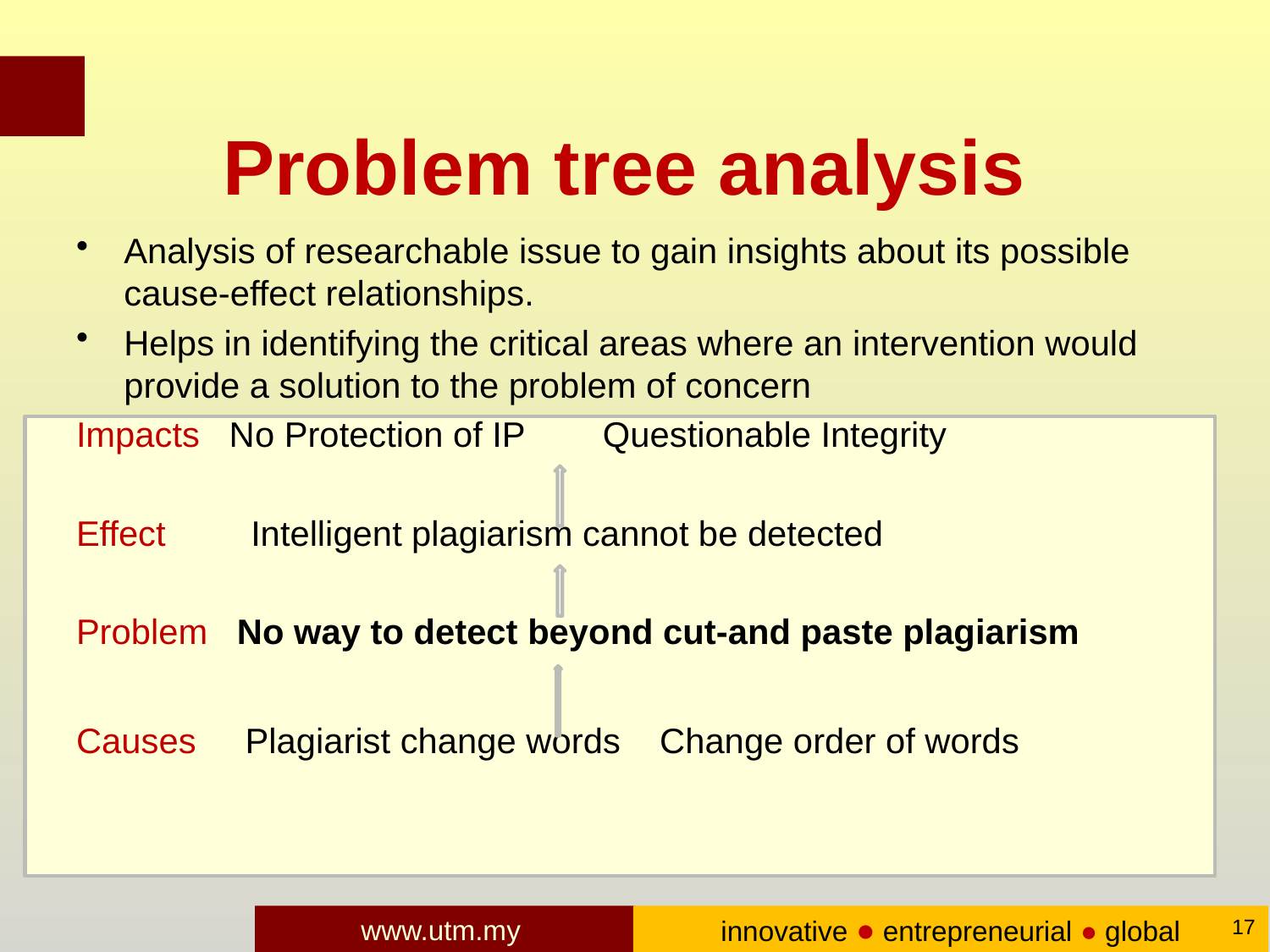

# Problem tree analysis
Analysis of researchable issue to gain insights about its possible cause-effect relationships.
Helps in identifying the critical areas where an intervention would provide a solution to the problem of concern
Impacts   No Protection of IP        Questionable Integrity

Effect    	Intelligent plagiarism cannot be detected

Problem   No way to detect beyond cut-and paste plagiarism

Causes     Plagiarist change words    Change order of words